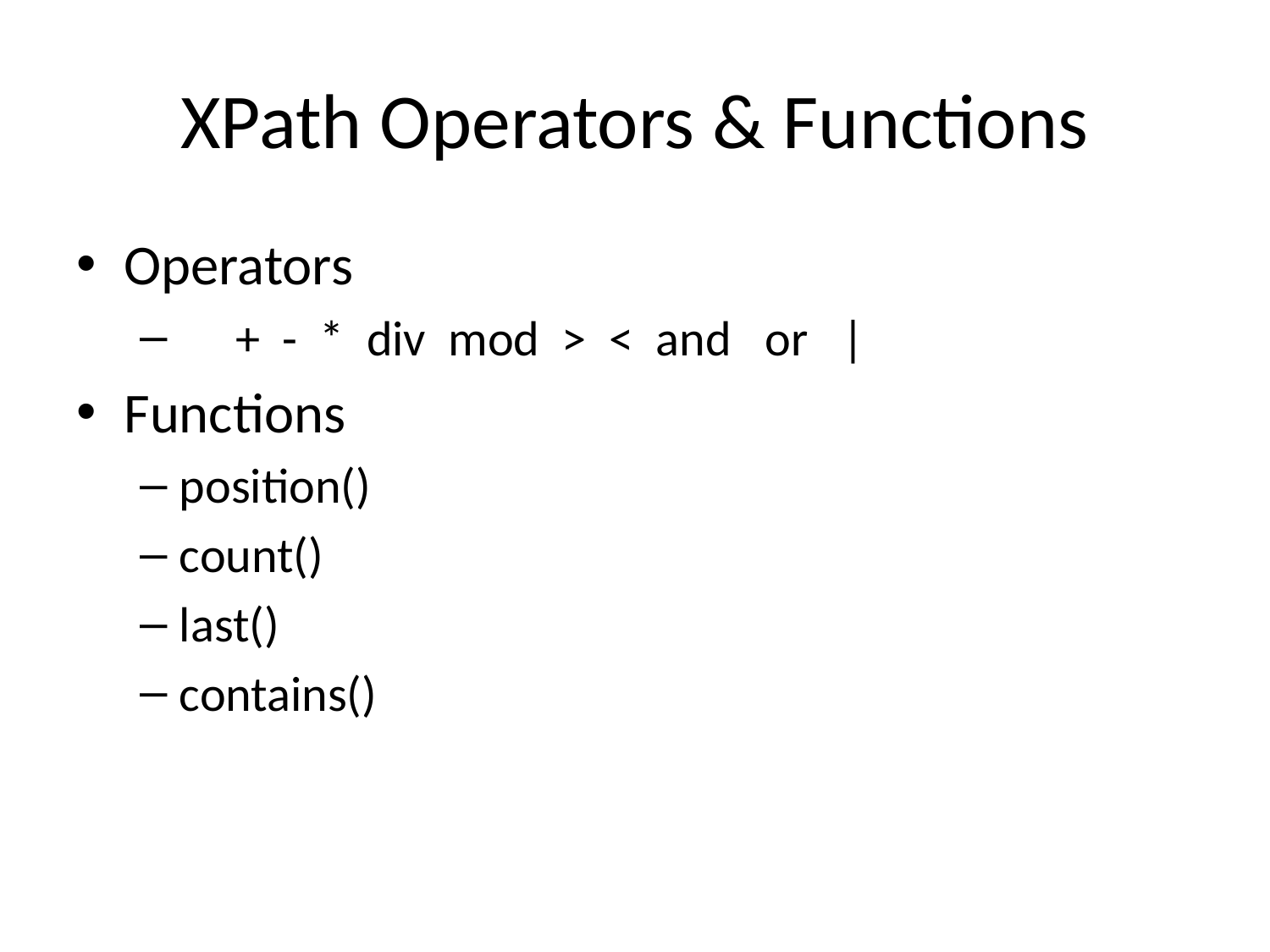

# XPath Operators & Functions
Operators
     +  -  *  div  mod  >  <  and   or   |
Functions
position()
count()
last()
contains()